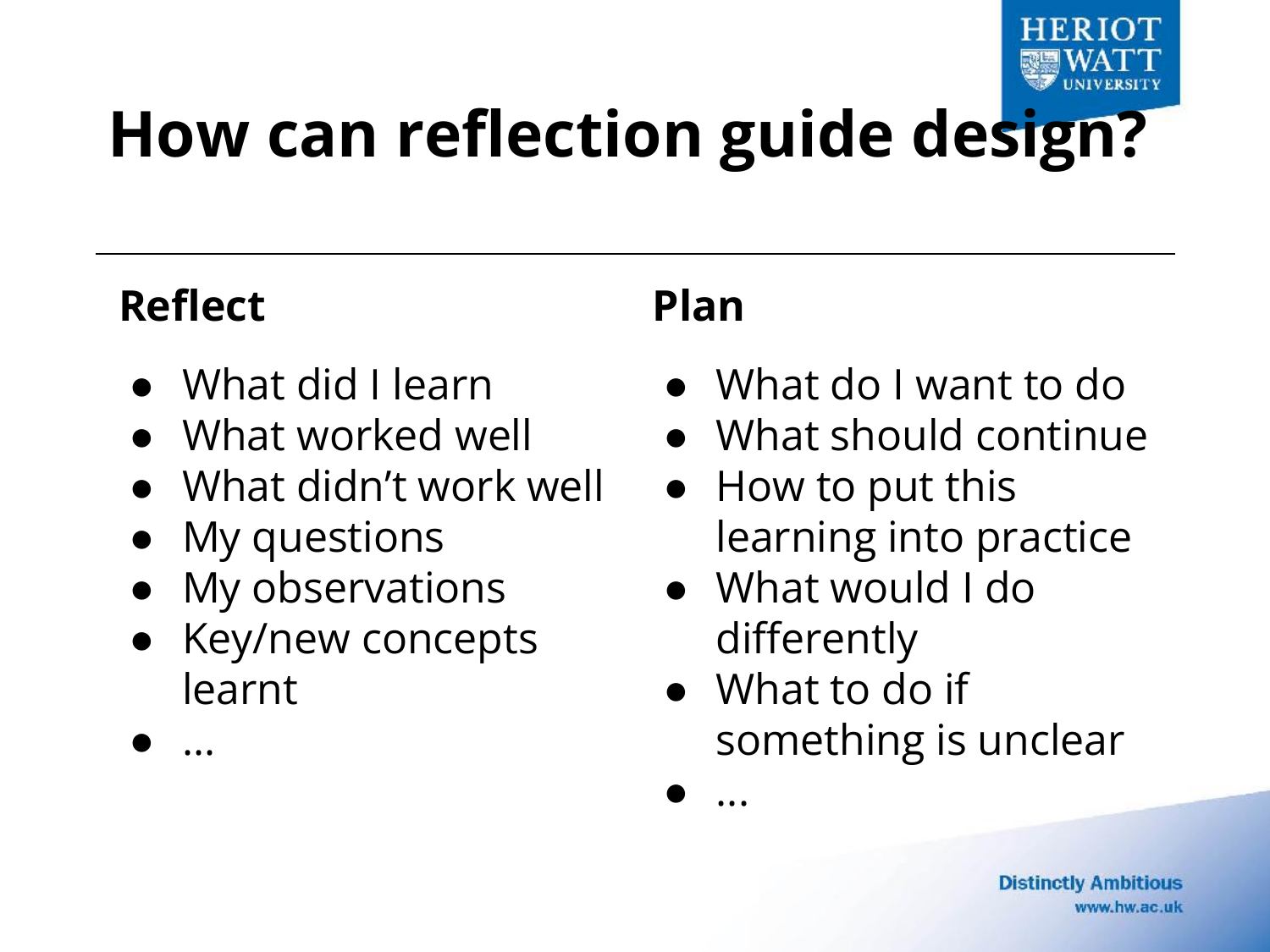

# How can reflection guide design?
Reflect
What did I learn
What worked well
What didn’t work well
My questions
My observations
Key/new concepts learnt
...

Plan
What do I want to do
What should continue
How to put this learning into practice
What would I do differently
What to do if something is unclear
...